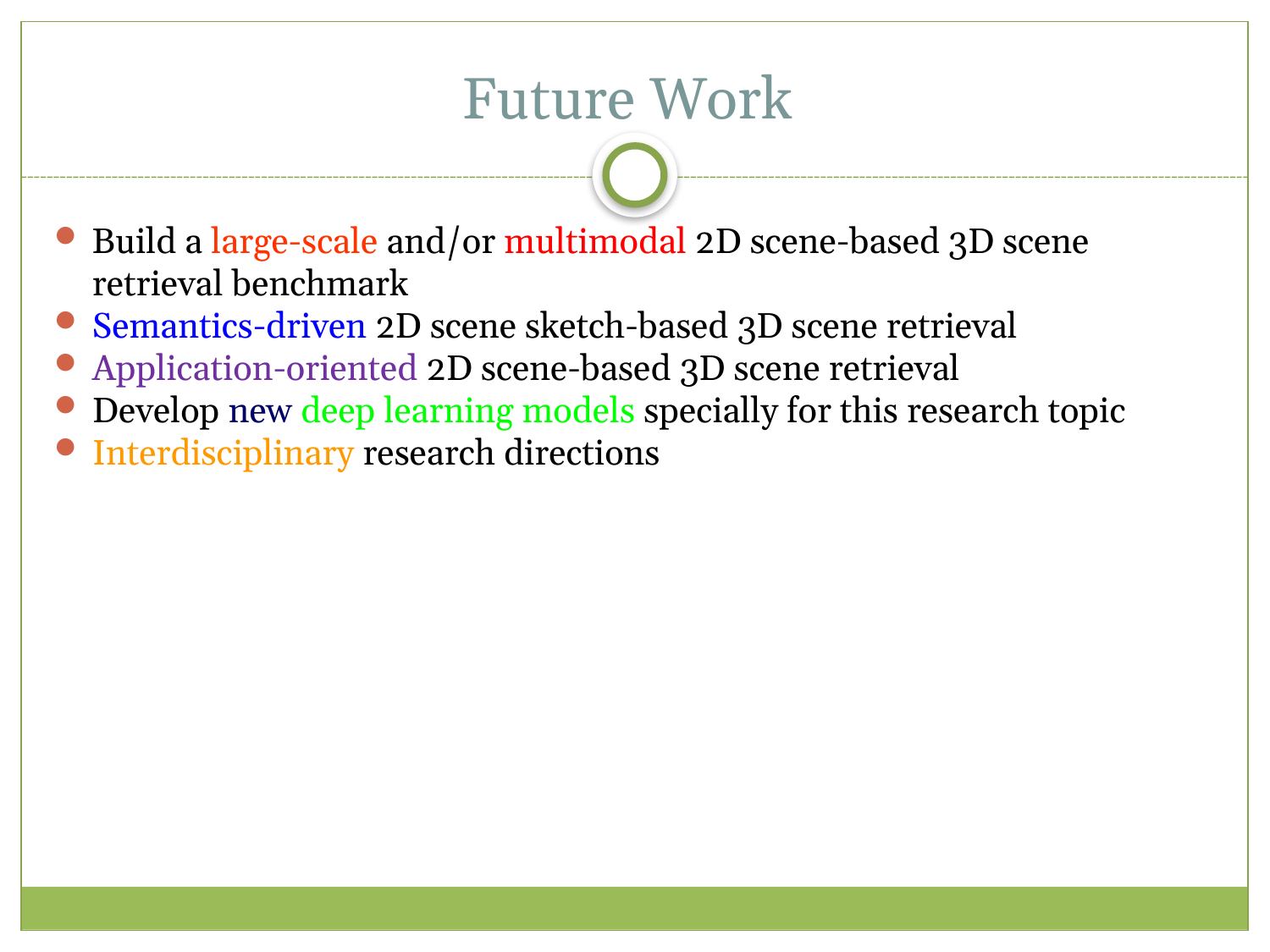

Future Work
Build a large-scale and/or multimodal 2D scene-based 3D scene retrieval benchmark
Semantics-driven 2D scene sketch-based 3D scene retrieval
Application-oriented 2D scene-based 3D scene retrieval
Develop new deep learning models specially for this research topic
Interdisciplinary research directions